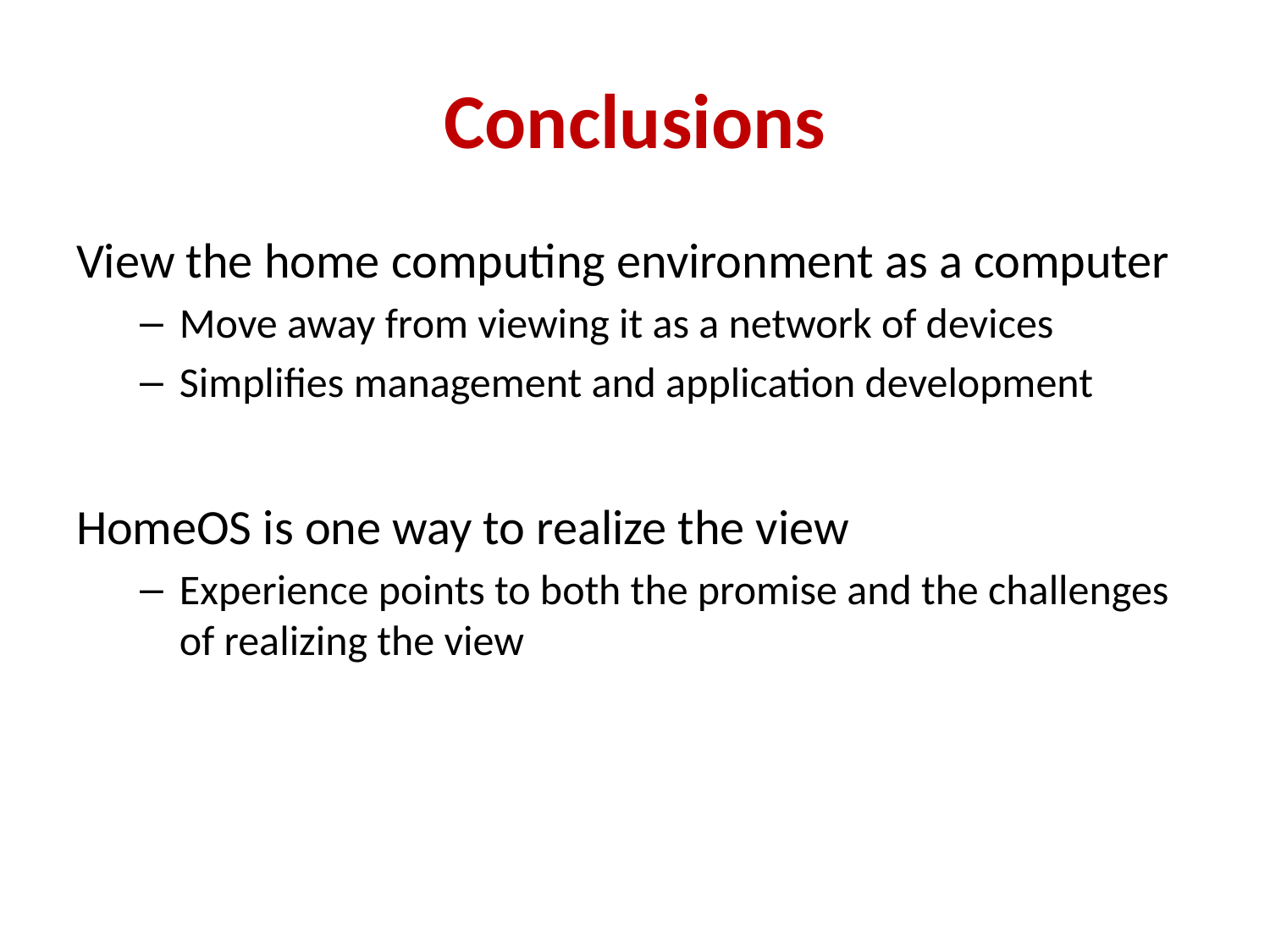

# Conclusions
View the home computing environment as a computer
Move away from viewing it as a network of devices
Simplifies management and application development

HomeOS is one way to realize the view
Experience points to both the promise and the challenges of realizing the view